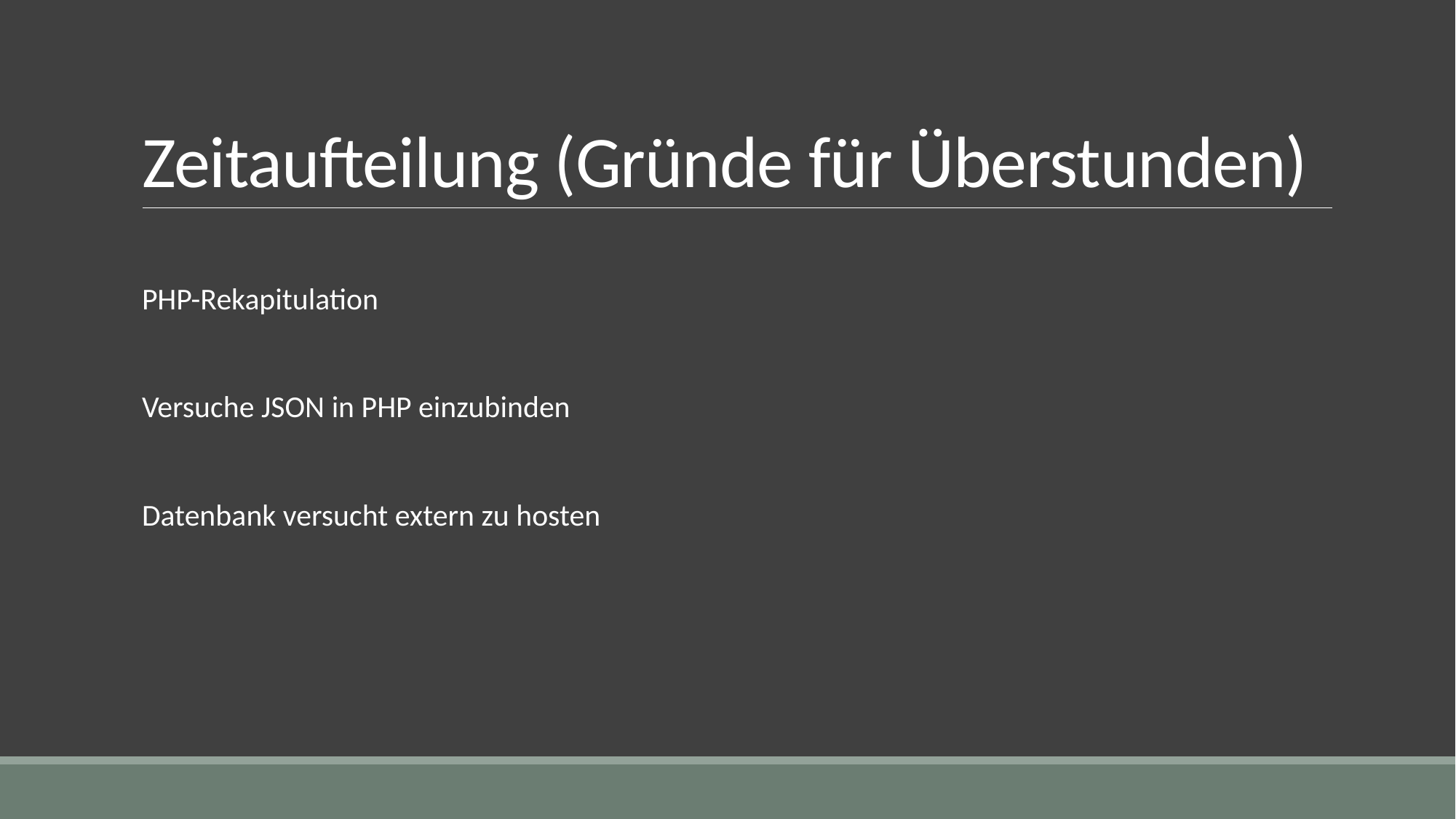

# Zeitaufteilung (Gründe für Überstunden)

PHP-Rekapitulation

Versuche JSON in PHP einzubinden

Datenbank versucht extern zu hosten